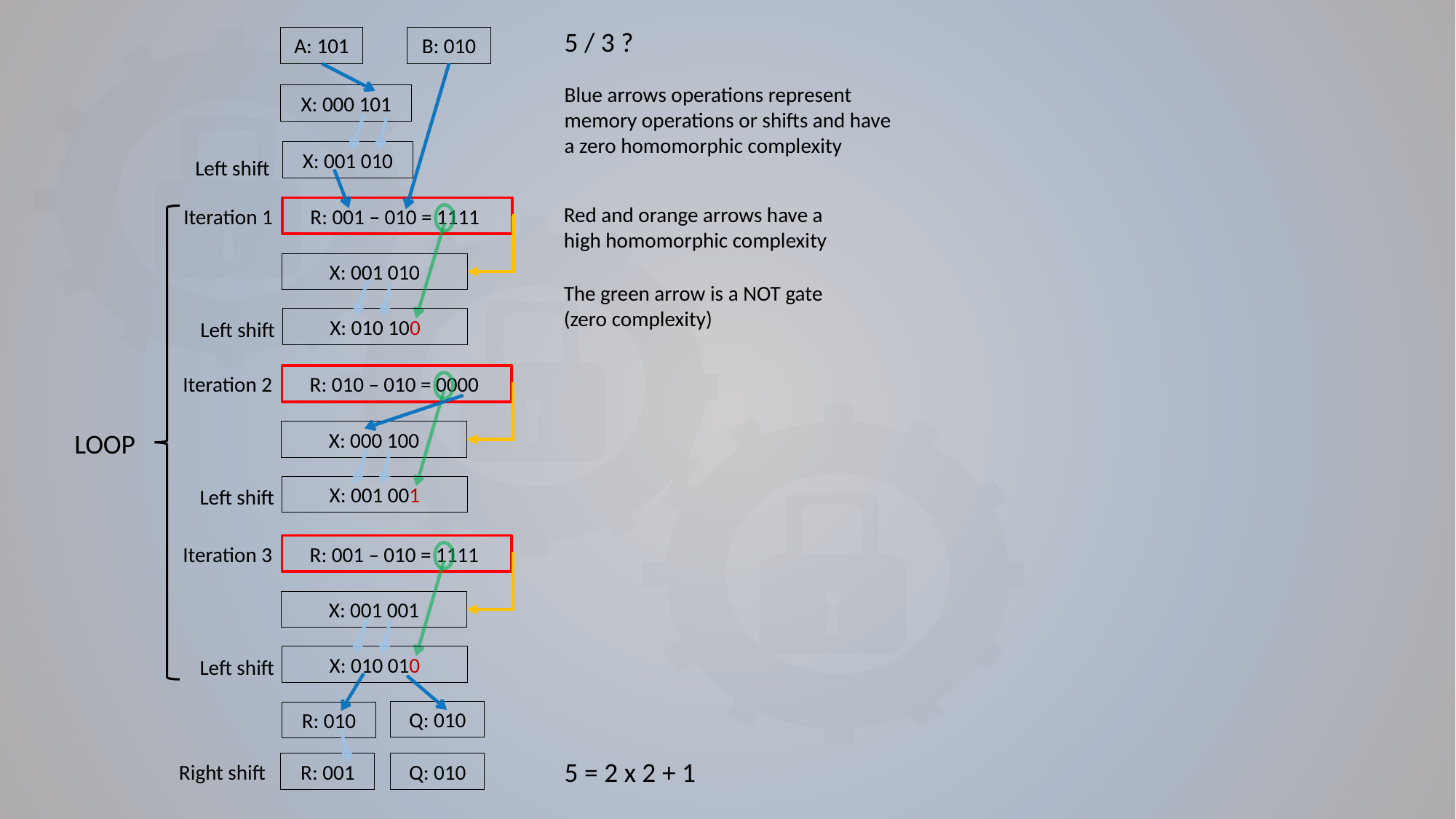

5 / 3 ?
A: 101
B: 010
Blue arrows operations represent memory operations or shifts and have a zero homomorphic complexity
X: 000 101
X: 001 010
Left shift
Red and orange arrows have a high homomorphic complexity
Iteration 1
R: 001 – 010 = 1111

X: 001 010
The green arrow is a NOT gate (zero complexity)
X: 010 100
Left shift
Iteration 2
R: 010 – 010 = 0000

LOOP
X: 000 100
X: 001 001
Left shift
Iteration 3
R: 001 – 010 = 1111

X: 001 001
X: 010 010
Left shift
Q: 010
R: 010
5 = 2 x 2 + 1
R: 001
Q: 010
Right shift